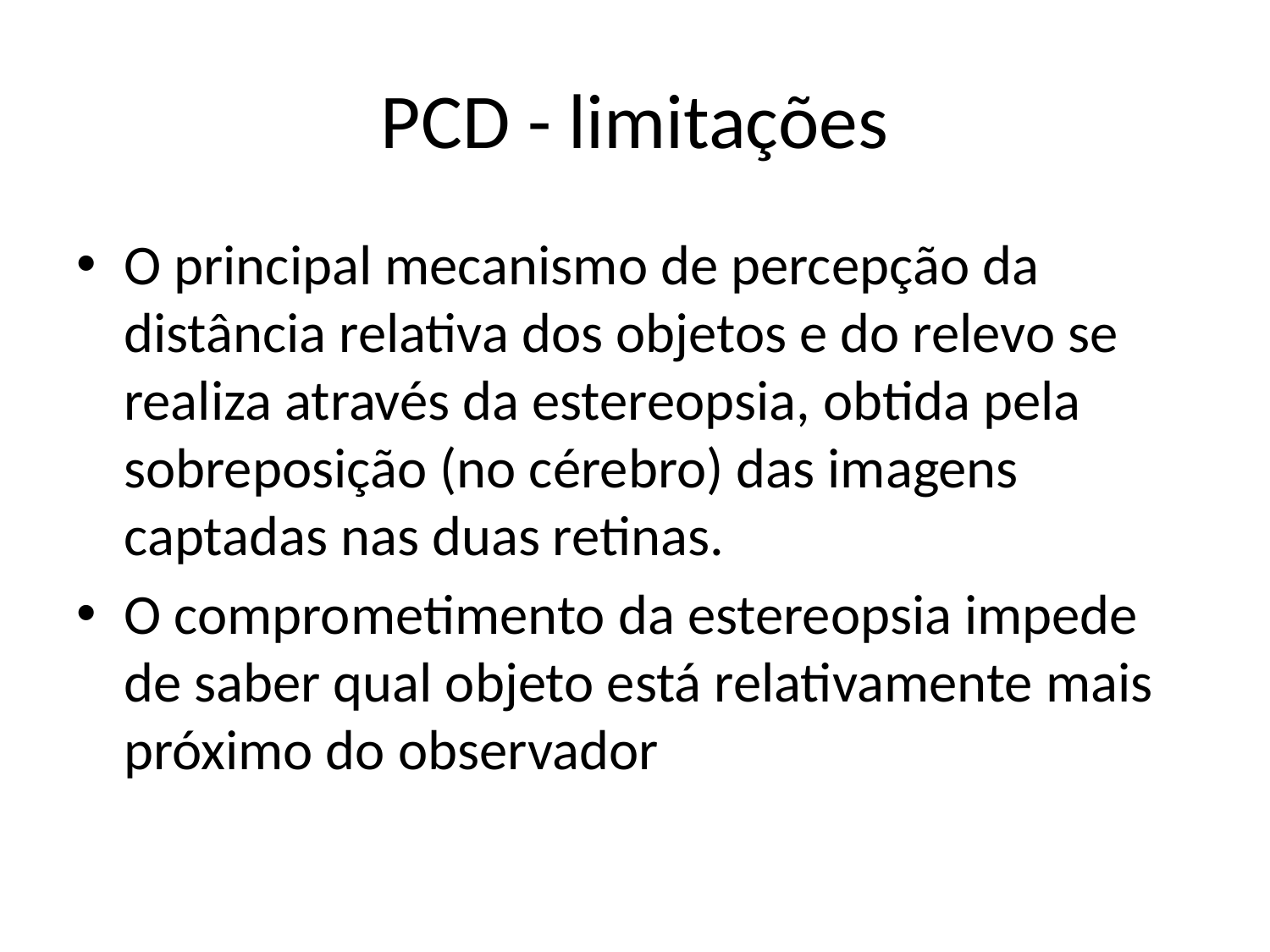

# PCD - limitações
O principal mecanismo de percepção da distância relativa dos objetos e do relevo se realiza através da estereopsia, obtida pela sobreposição (no cérebro) das imagens captadas nas duas retinas.
O comprometimento da estereopsia impede de saber qual objeto está relativamente mais próximo do observador